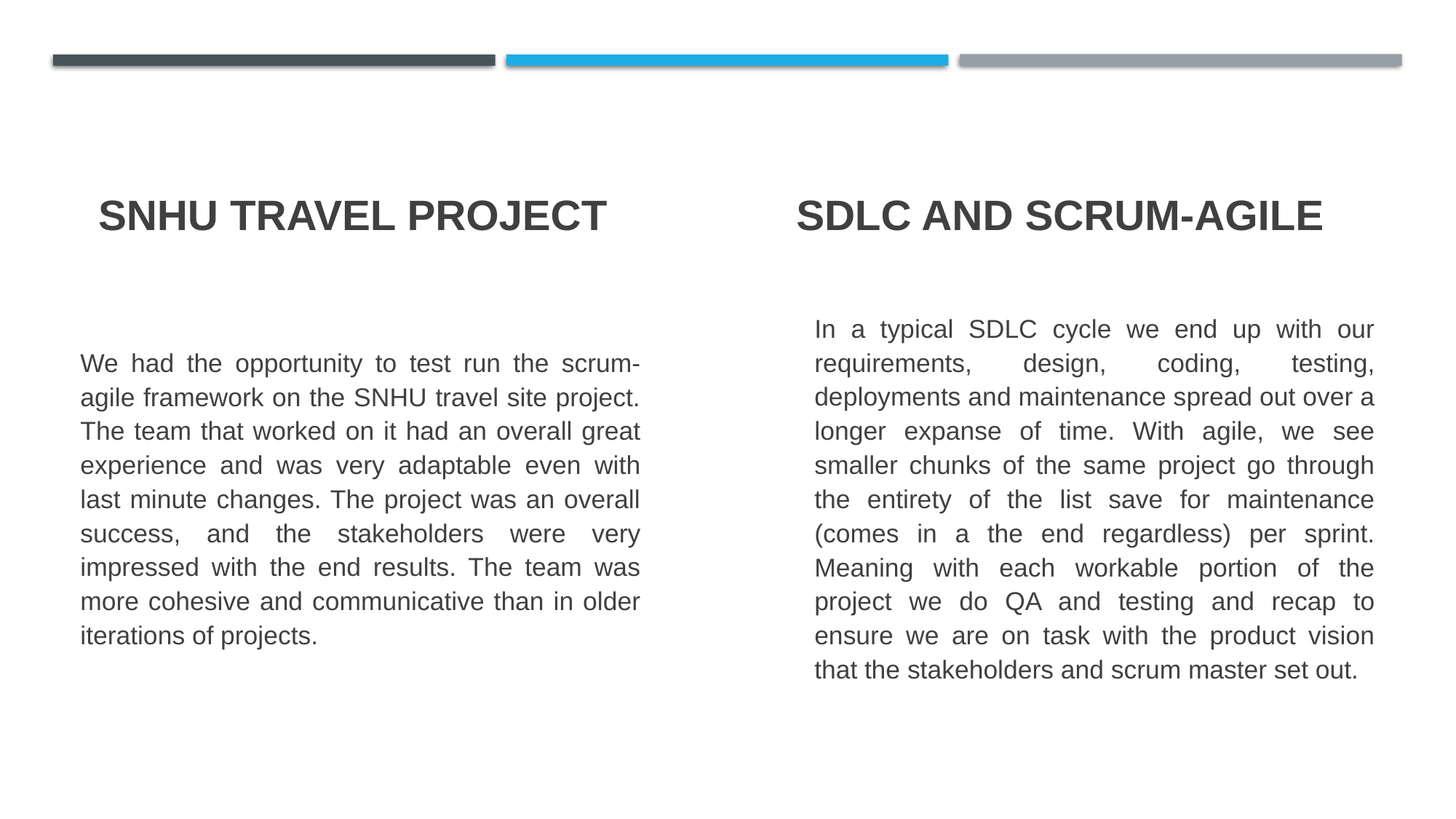

SNHU Travel Project
# SDLC and Scrum-AGile
We had the opportunity to test run the scrum-agile framework on the SNHU travel site project. The team that worked on it had an overall great experience and was very adaptable even with last minute changes. The project was an overall success, and the stakeholders were very impressed with the end results. The team was more cohesive and communicative than in older iterations of projects.
In a typical SDLC cycle we end up with our requirements, design, coding, testing, deployments and maintenance spread out over a longer expanse of time. With agile, we see smaller chunks of the same project go through the entirety of the list save for maintenance (comes in a the end regardless) per sprint. Meaning with each workable portion of the project we do QA and testing and recap to ensure we are on task with the product vision that the stakeholders and scrum master set out.